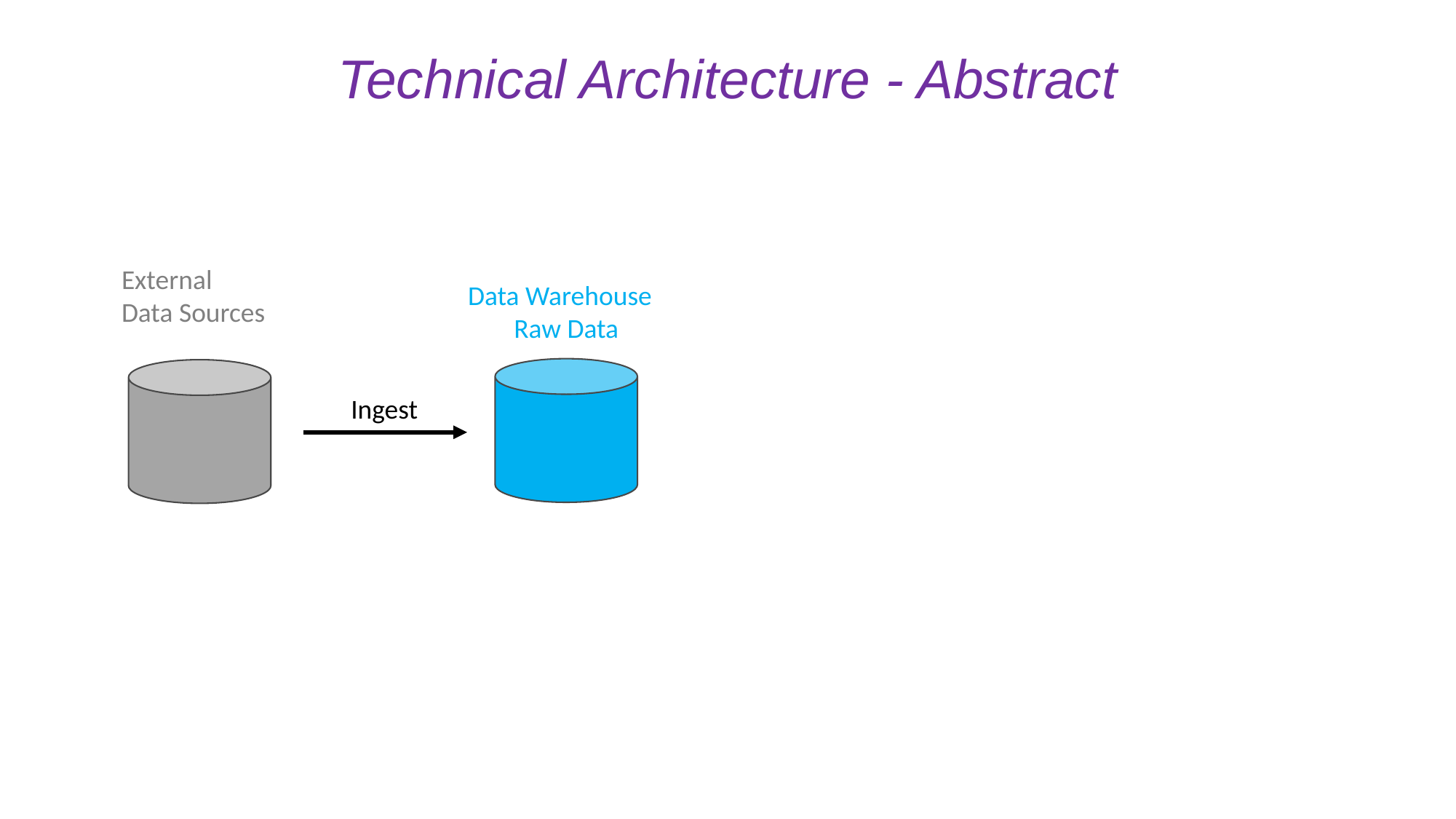

Technical Architecture - Abstract
External
Data Sources
Data Warehouse
Raw Data
Ingest